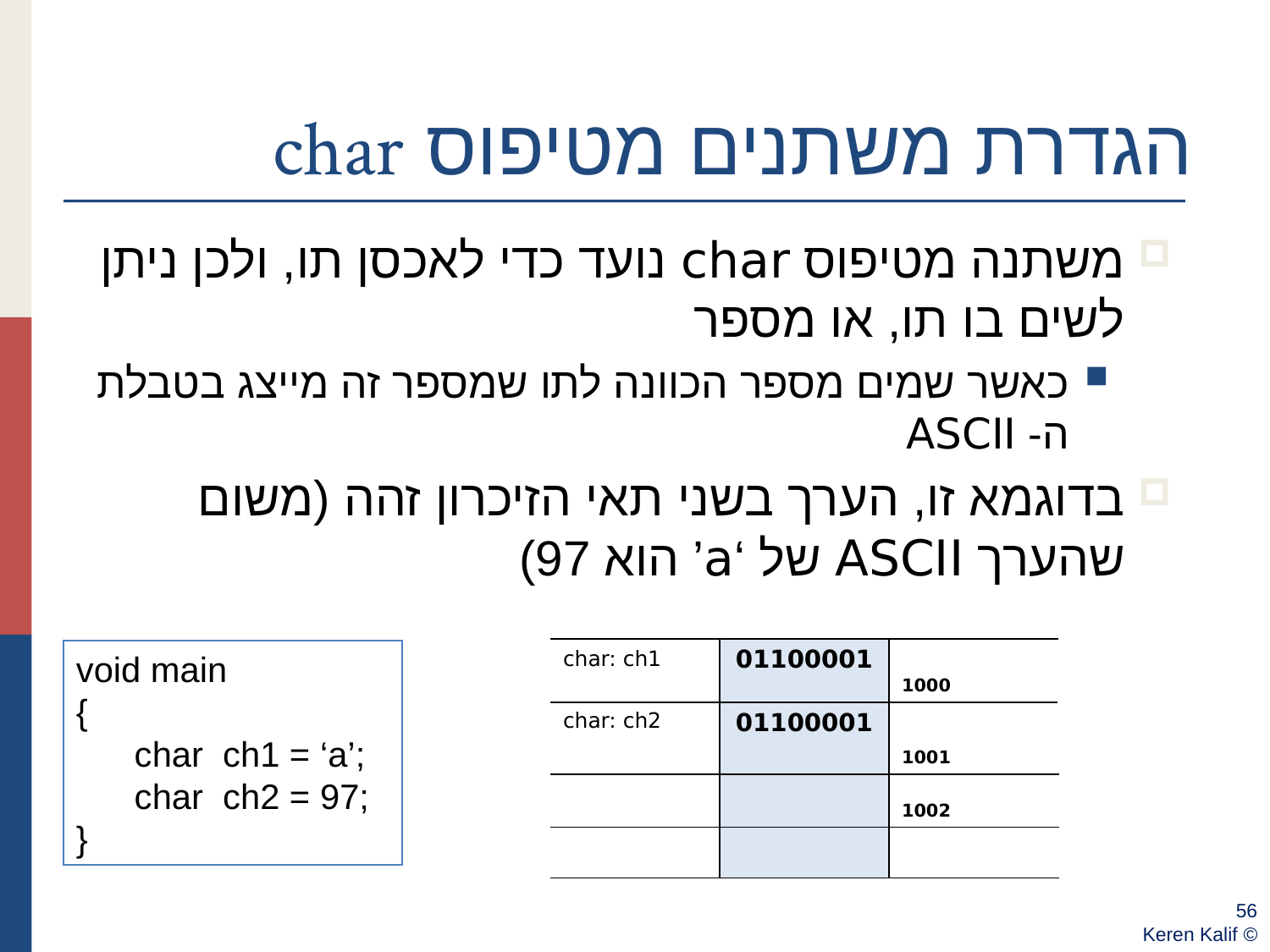

הגדרת משתנים מטיפוס char
משתנה מטיפוס char נועד כדי לאכסן תו, ולכן ניתן לשים בו תו, או מספר
כאשר שמים מספר הכוונה לתו שמספר זה מייצג בטבלת ה- ASCII
בדוגמא זו, הערך בשני תאי הזיכרון זהה (משום שהערך ASCII של ‘a’ הוא 97)

| char: ch1 | 01100001 | 1000 |
| --- | --- | --- |
| char: ch2 | 01100001 | 1001 |
|  |  | 1002 |
|  |  |  |
void main
{
      char  ch1 = ‘a’;
      char  ch2 = 97;
}